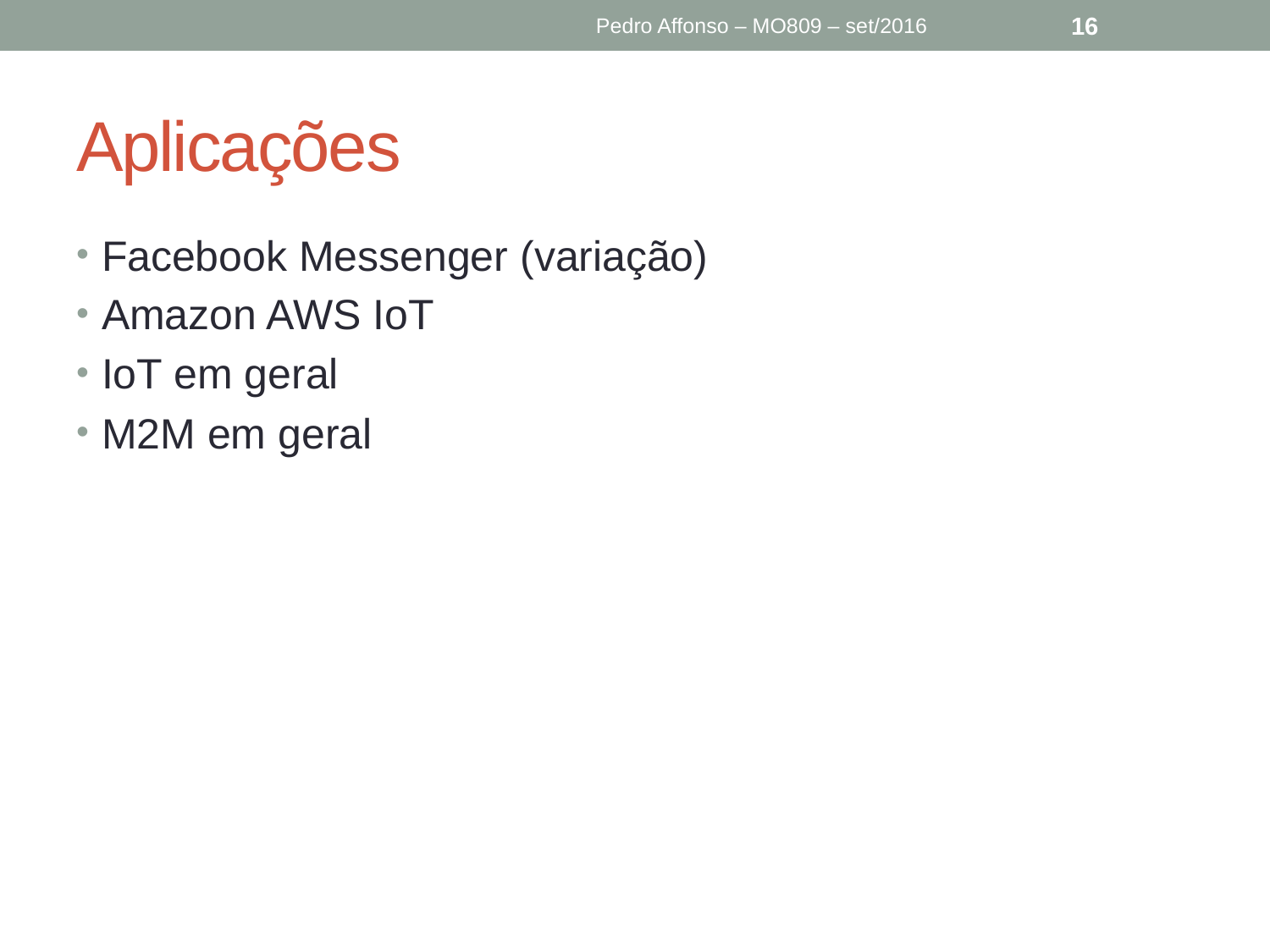

Pedro Affonso – MO809 – set/2016
16
# Aplicações
Facebook Messenger (variação)
Amazon AWS IoT
IoT em geral
M2M em geral